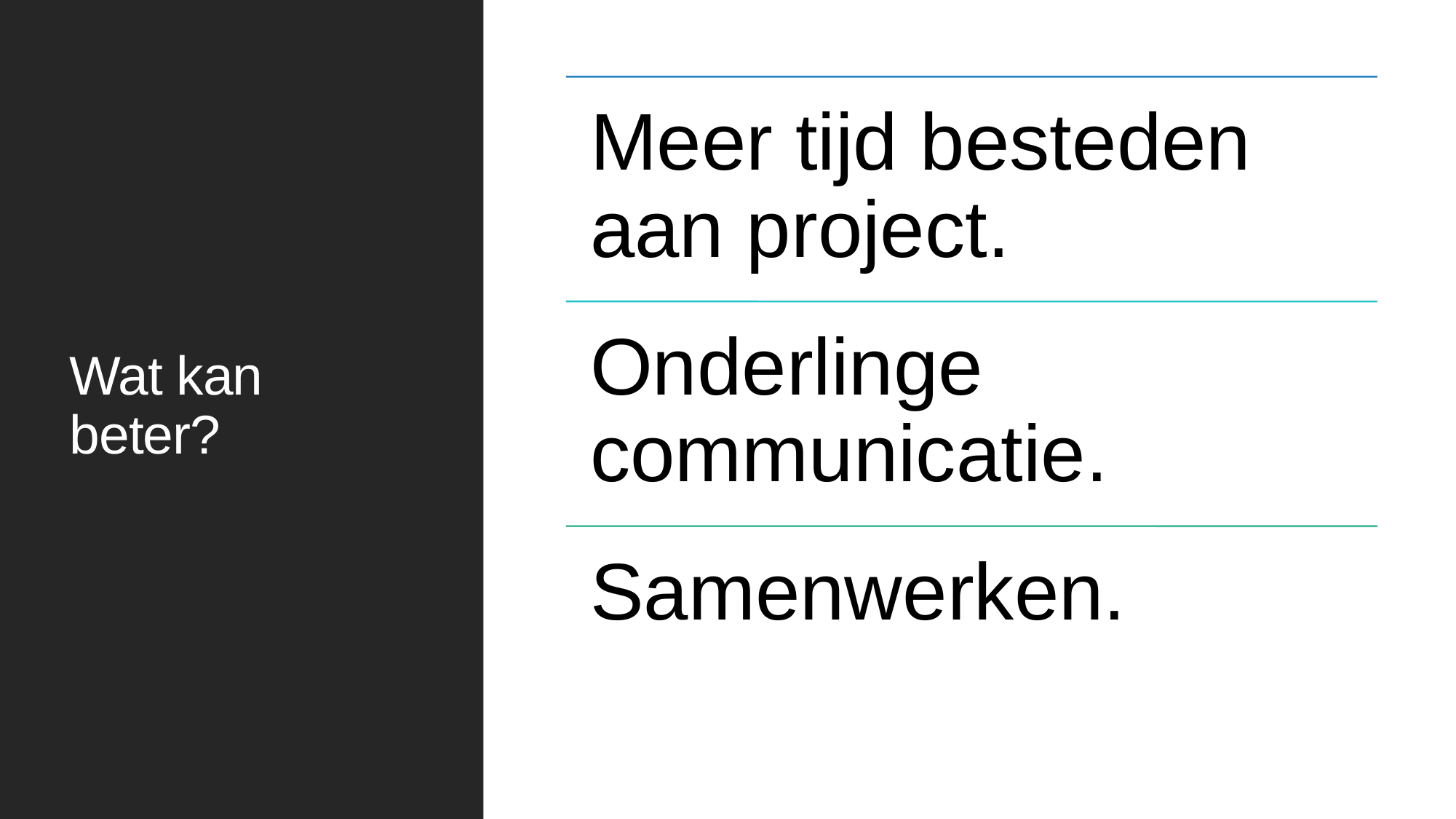

# Wat kan beter?
Meer tijd besteden aan project.
Onderlinge communicatie.
Samenwerken.